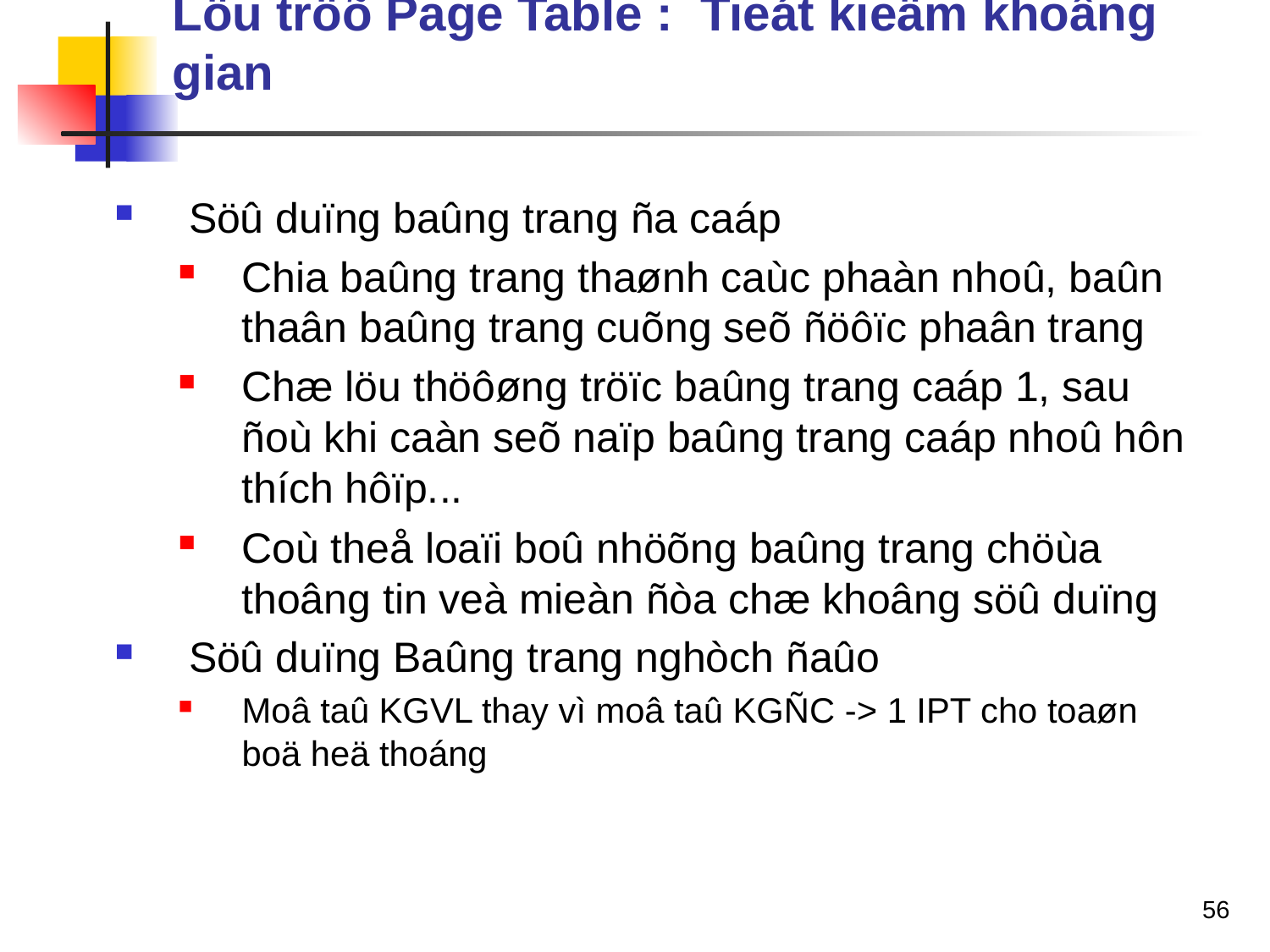

# Löu tröõ Page Table :  Tieát kieäm khoâng gian
Söû duïng baûng trang ña caáp
Chia baûng trang thaønh caùc phaàn nhoû, baûn thaân baûng trang cuõng seõ ñöôïc phaân trang
Chæ löu thöôøng tröïc baûng trang caáp 1, sau ñoù khi caàn seõ naïp baûng trang caáp nhoû hôn thích hôïp...
Coù theå loaïi boû nhöõng baûng trang chöùa thoâng tin veà mieàn ñòa chæ khoâng söû duïng
Söû duïng Baûng trang nghòch ñaûo
Moâ taû KGVL thay vì moâ taû KGÑC -> 1 IPT cho toaøn boä heä thoáng
56